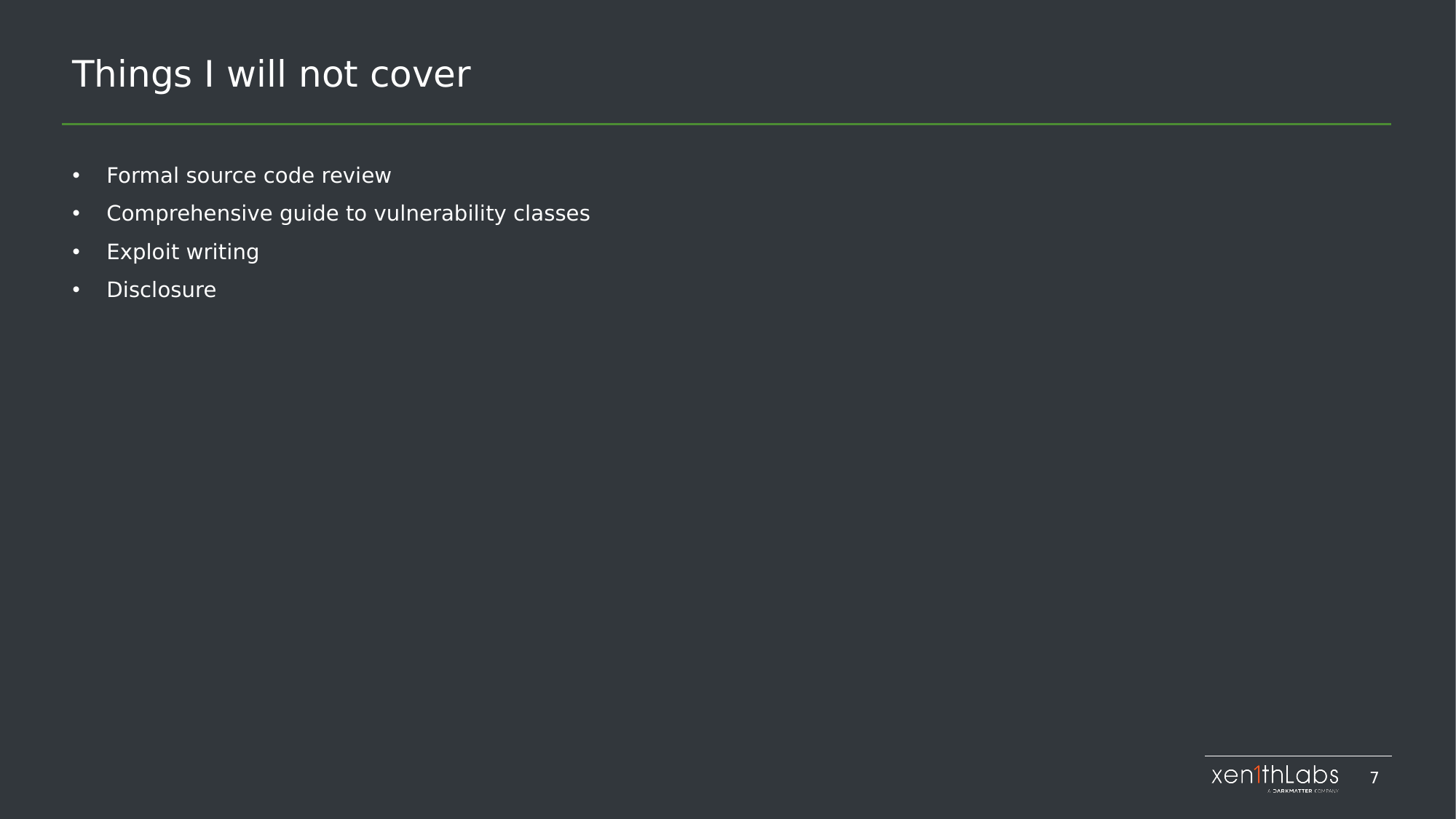

Things I will not cover
Things I will not cover
Formal source code review
Comprehensive guide to vulnerability classes
Exploit writing
Disclosure